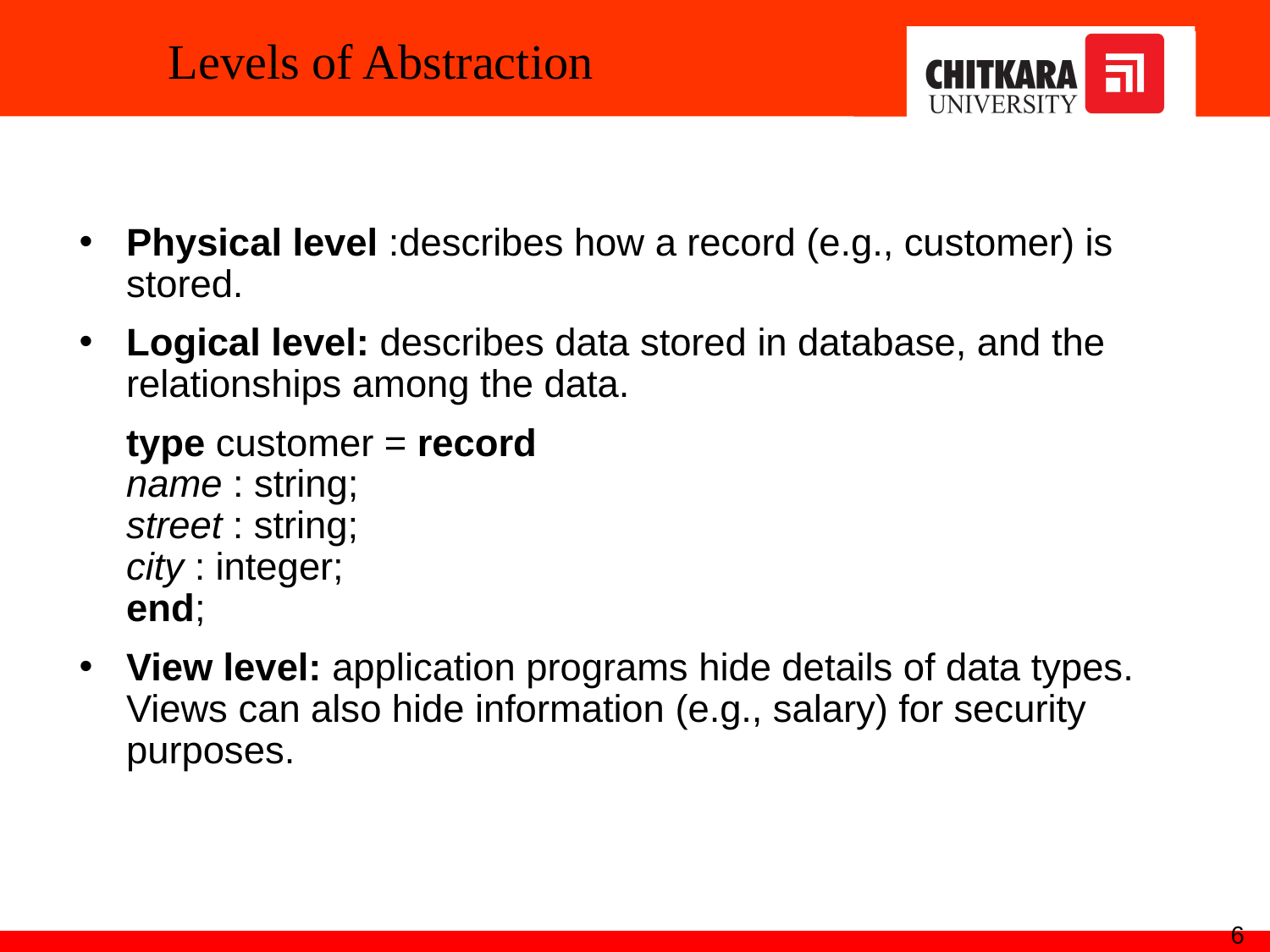

# Levels of Abstraction
Physical level :describes how a record (e.g., customer) is stored.
Logical level: describes data stored in database, and the relationships among the data.
		type customer = record
			name : string;
			street : string;
			city : integer;
		end;
View level: application programs hide details of data types.  Views can also hide information (e.g., salary) for security purposes.

6